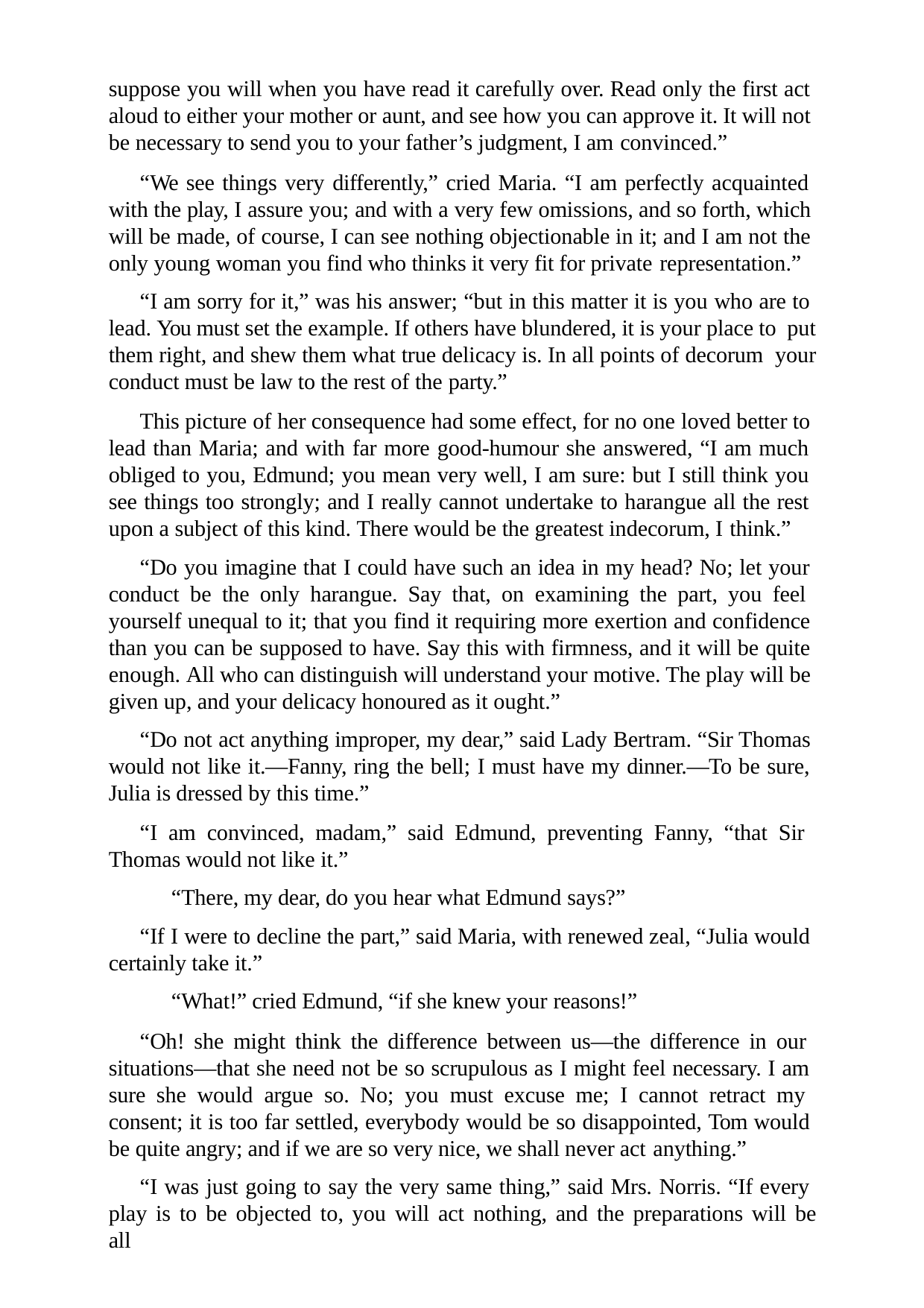

suppose you will when you have read it carefully over. Read only the first act  aloud to either your mother or aunt, and see how you can approve it. It will not  be necessary to send you to your father’s judgment, I am convinced.”
“We see things very differently,” cried Maria. “I am perfectly acquainted  with the play, I assure you; and with a very few omissions, and so forth, which  will be made, of course, I can see nothing objectionable in it; and I am not the  only young woman you find who thinks it very fit for private representation.”
“I am sorry for it,” was his answer; “but in this matter it is you who are to  lead. You must set the example. If others have blundered, it is your place to  put them right, and shew them what true delicacy is. In all points of decorum  your conduct must be law to the rest of the party.”
This picture of her consequence had some effect, for no one loved better to  lead than Maria; and with far more good-humour she answered, “I am much  obliged to you, Edmund; you mean very well, I am sure: but I still think you  see things too strongly; and I really cannot undertake to harangue all the rest  upon a subject of this kind. There would be the greatest indecorum, I think.”
“Do you imagine that I could have such an idea in my head? No; let your  conduct be the only harangue. Say that, on examining the part, you feel  yourself unequal to it; that you find it requiring more exertion and confidence  than you can be supposed to have. Say this with firmness, and it will be quite  enough. All who can distinguish will understand your motive. The play will be  given up, and your delicacy honoured as it ought.”
“Do not act anything improper, my dear,” said Lady Bertram. “Sir Thomas  would not like it.—Fanny, ring the bell; I must have my dinner.—To be sure,  Julia is dressed by this time.”
“I am convinced, madam,” said Edmund, preventing Fanny, “that Sir  Thomas would not like it.”
“There, my dear, do you hear what Edmund says?”
“If I were to decline the part,” said Maria, with renewed zeal, “Julia would  certainly take it.”
“What!” cried Edmund, “if she knew your reasons!”
“Oh! she might think the difference between us—the difference in our  situations—that she need not be so scrupulous as I might feel necessary. I am  sure she would argue so. No; you must excuse me; I cannot retract my  consent; it is too far settled, everybody would be so disappointed, Tom would  be quite angry; and if we are so very nice, we shall never act anything.”
“I was just going to say the very same thing,” said Mrs. Norris. “If every  play is to be objected to, you will act nothing, and the preparations will be all